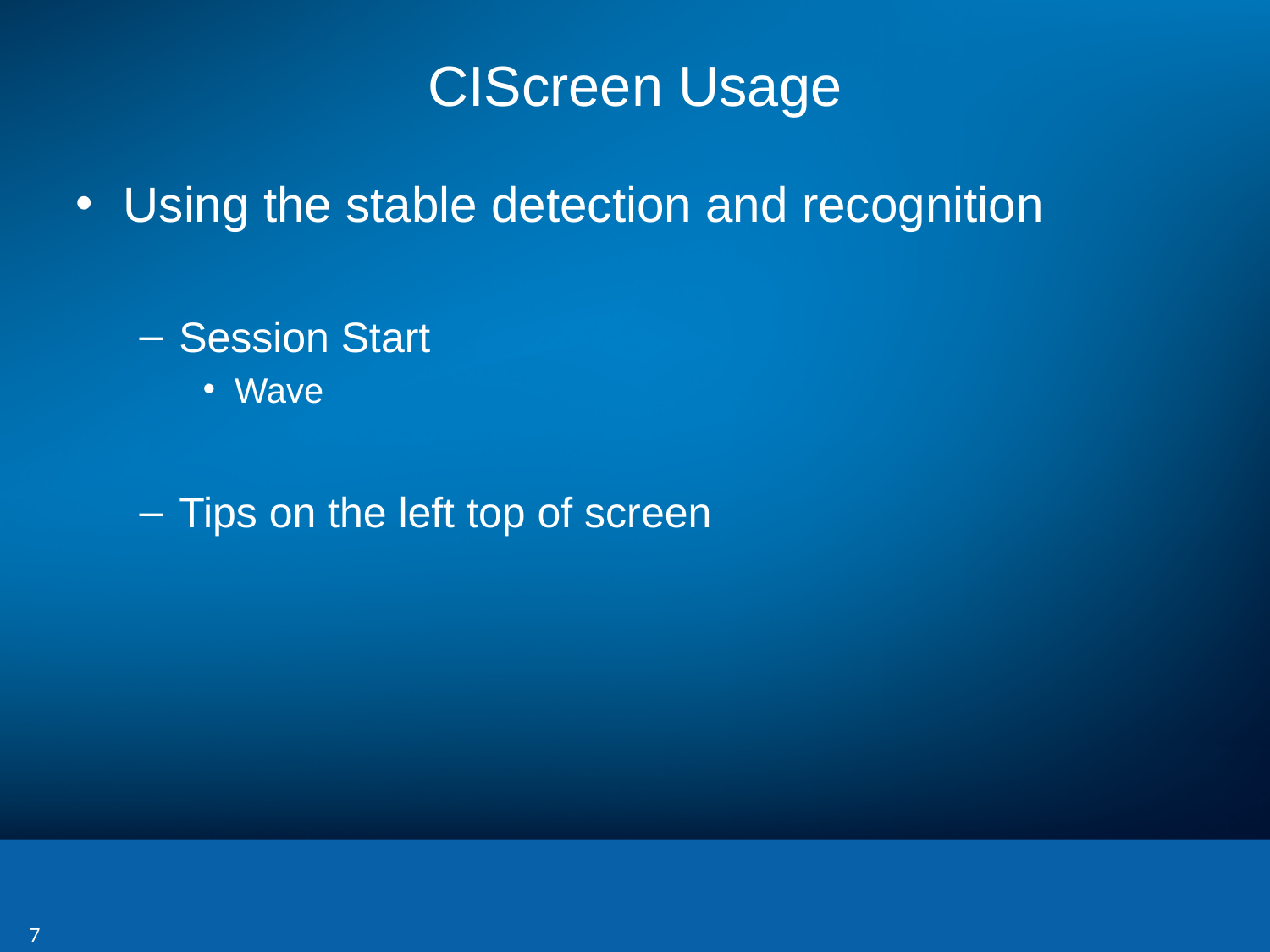

# CIScreen Usage
Using the stable detection and recognition

Session Start
Wave

Tips on the left top of screen
7